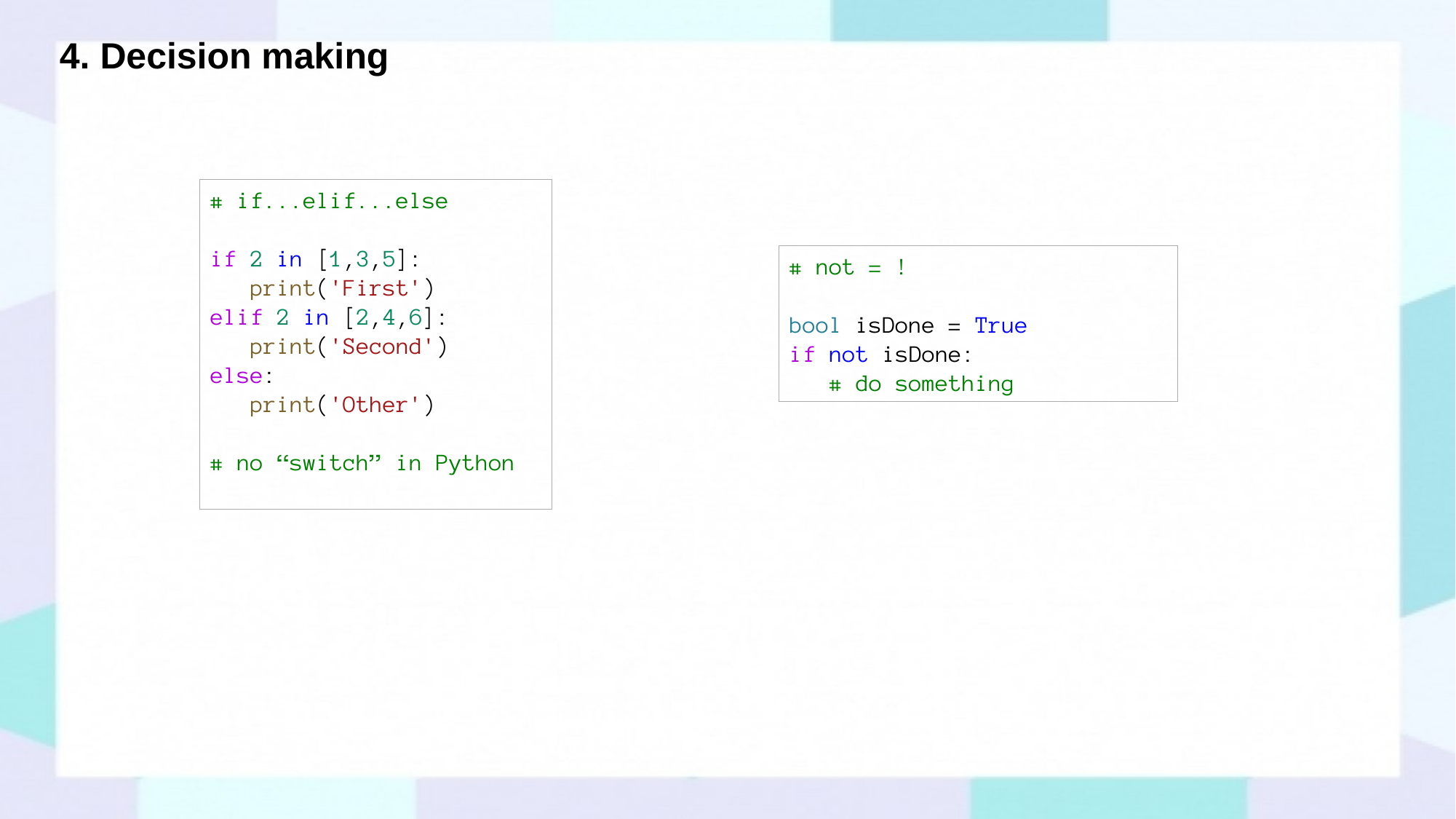

# 4. Decision making
# if...elif...else

if 2 in [1,3,5]:
   print('First')
elif 2 in [2,4,6]:
   print('Second')
else:
   print('Other')

# no “switch” in Python

# not = !
bool isDone = True
if not isDone:
   # do something